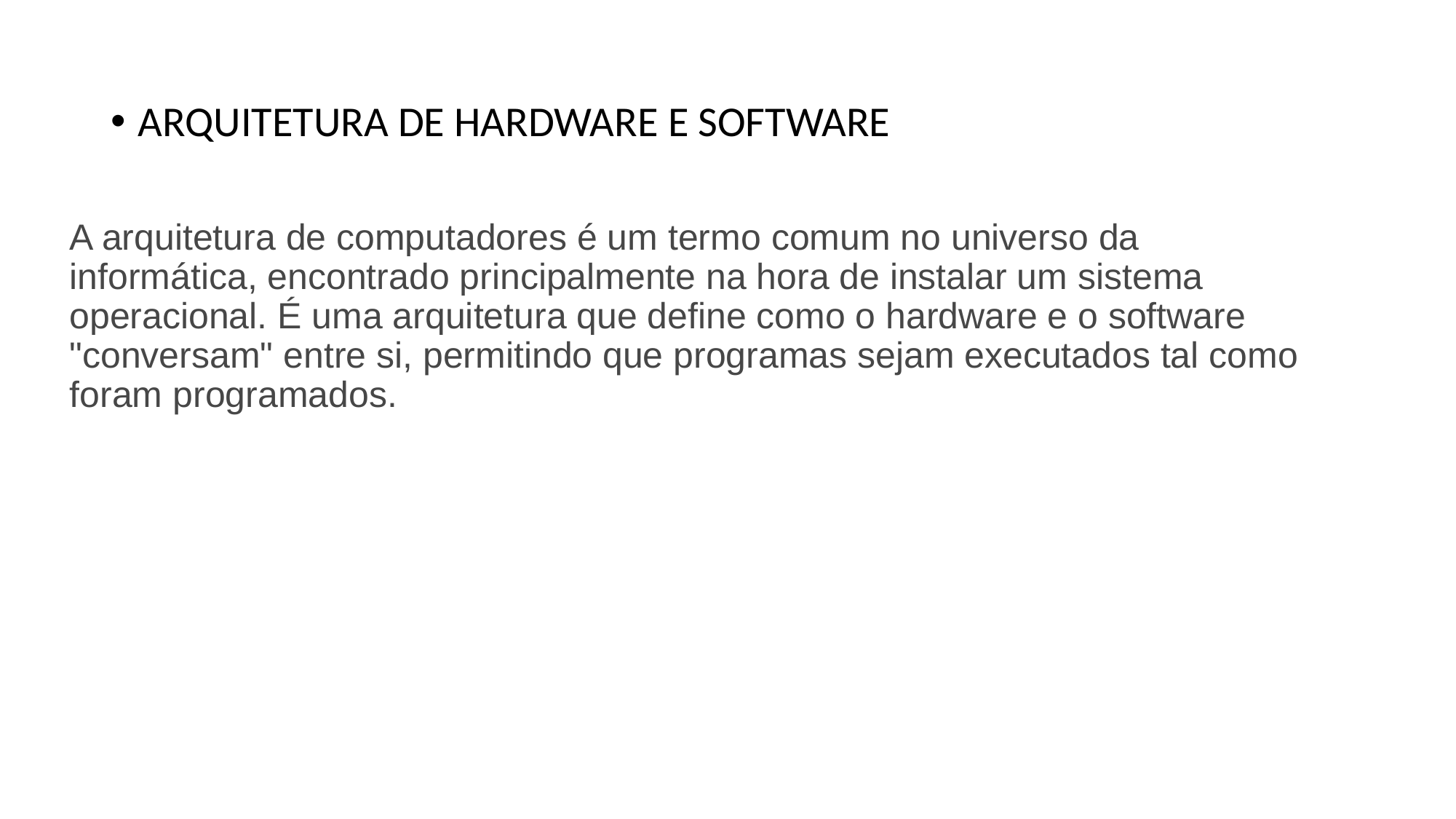

# ARQUITETURA DE HARDWARE E SOFTWARE
A arquitetura de computadores é um termo comum no universo da informática, encontrado principalmente na hora de instalar um sistema operacional. É uma arquitetura que define como o hardware e o software "conversam" entre si, permitindo que programas sejam executados tal como foram programados.